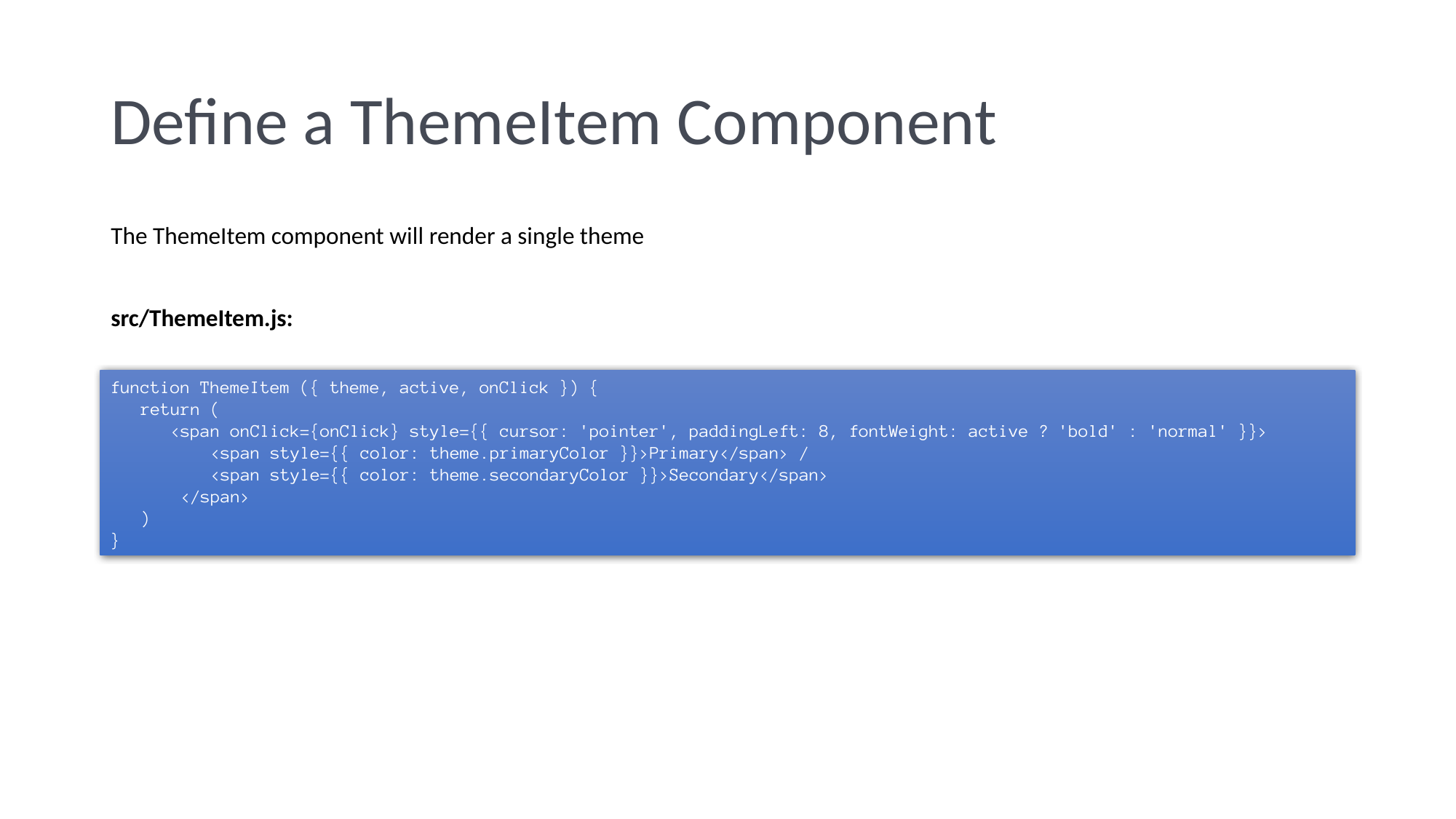

# Define a ThemeItem Component
The ThemeItem component will render a single theme

src/ThemeItem.js:
function ThemeItem ({ theme, active, onClick }) {
   return (
      <span onClick={onClick} style={{ cursor: 'pointer', paddingLeft: 8, fontWeight: active ? 'bold' : 'normal' }}>
          <span style={{ color: theme.primaryColor }}>Primary</span> /
          <span style={{ color: theme.secondaryColor }}>Secondary</span>
       </span>
   )
}